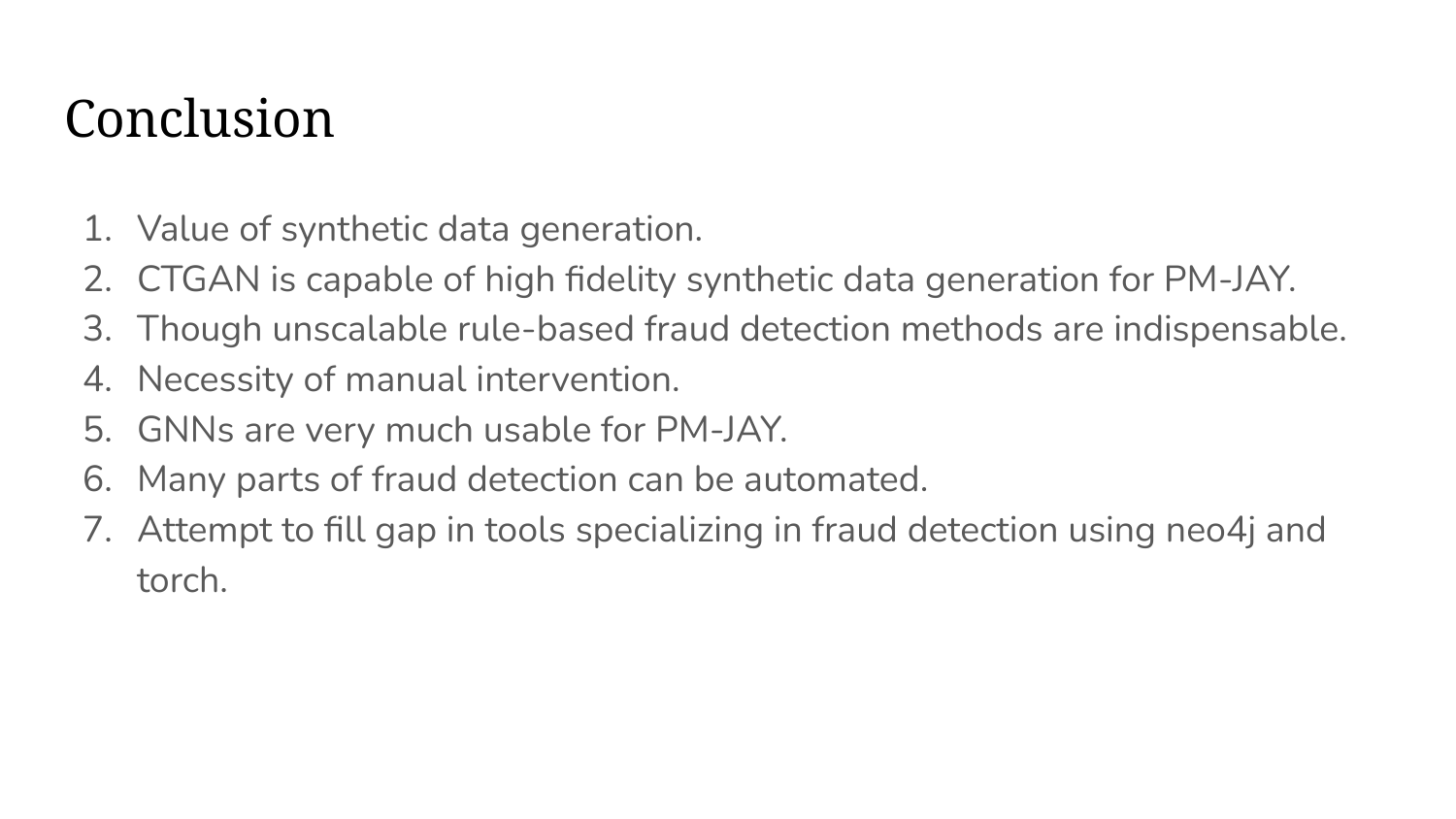

# Conclusion
Value of synthetic data generation.
CTGAN is capable of high fidelity synthetic data generation for PM-JAY.
Though unscalable rule-based fraud detection methods are indispensable.
Necessity of manual intervention.
GNNs are very much usable for PM-JAY.
Many parts of fraud detection can be automated.
Attempt to fill gap in tools specializing in fraud detection using neo4j and torch.